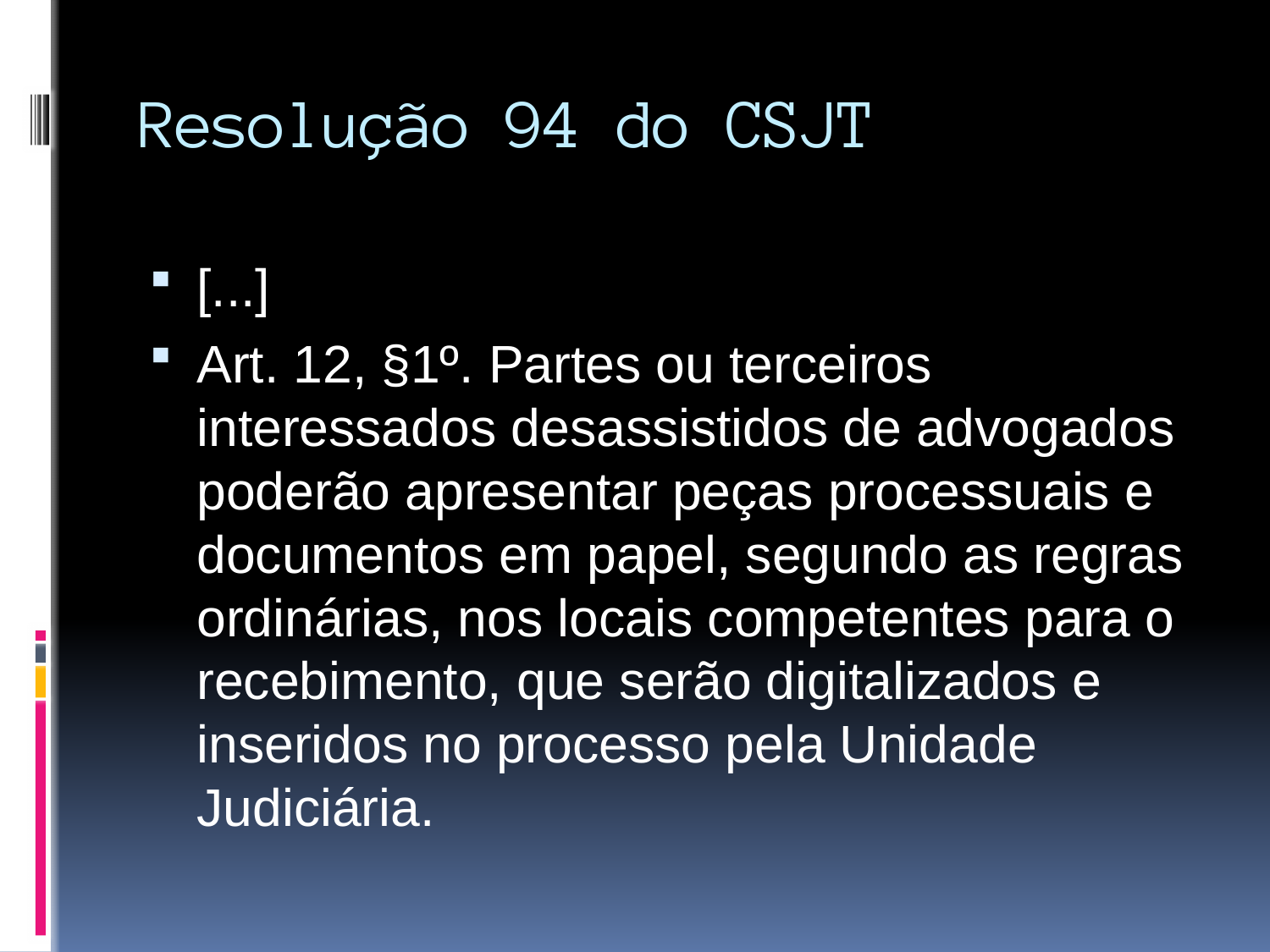

# Resolução 94 do CSJT
[...]
Art. 12, §1º. Partes ou terceiros interessados desassistidos de advogados poderão apresentar peças processuais e documentos em papel, segundo as regras ordinárias, nos locais competentes para o recebimento, que serão digitalizados e inseridos no processo pela Unidade Judiciária.